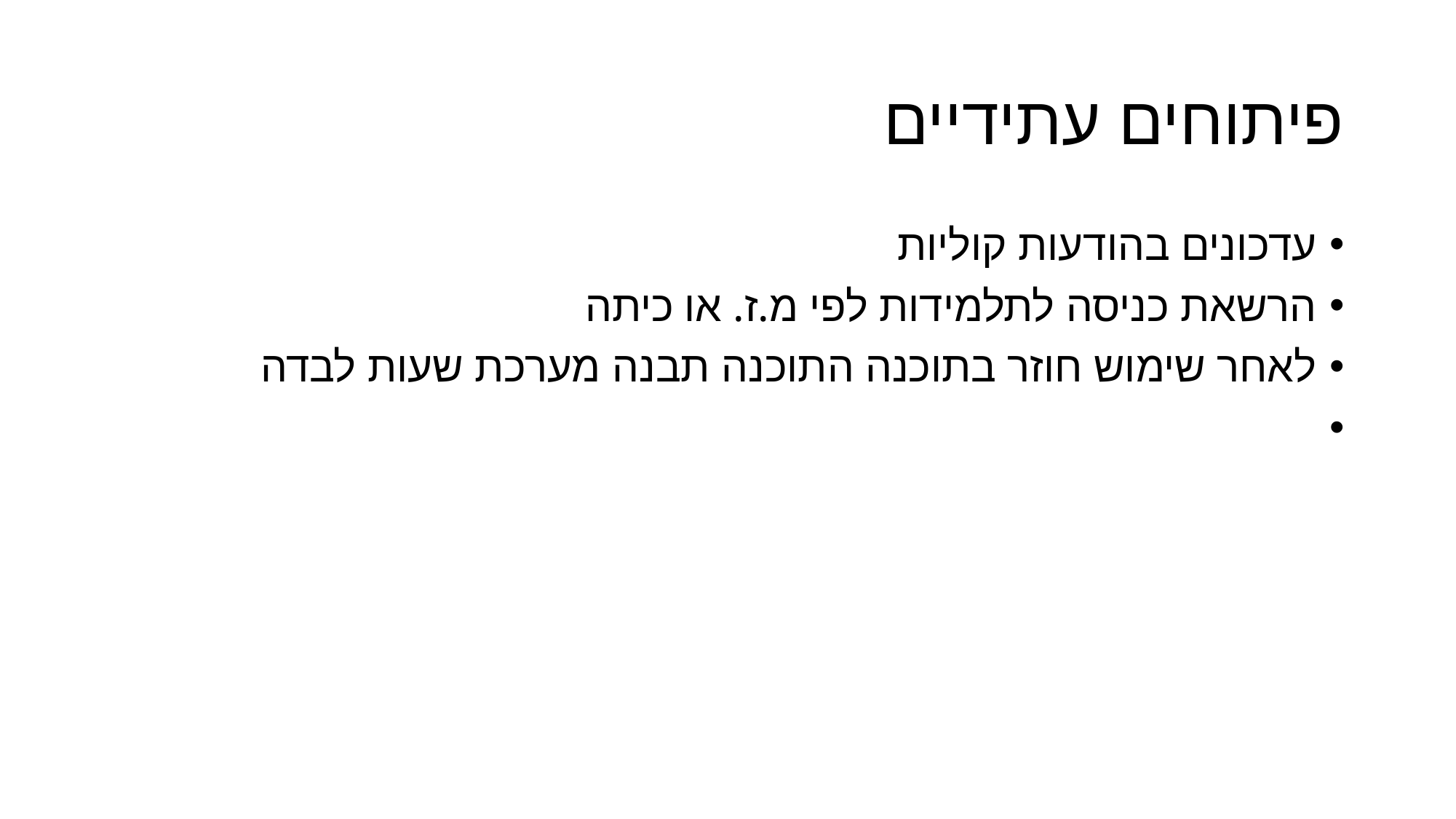

# פיתוחים עתידיים
עדכונים בהודעות קוליות
הרשאת כניסה לתלמידות לפי מ.ז. או כיתה
לאחר שימוש חוזר בתוכנה התוכנה תבנה מערכת שעות לבדה